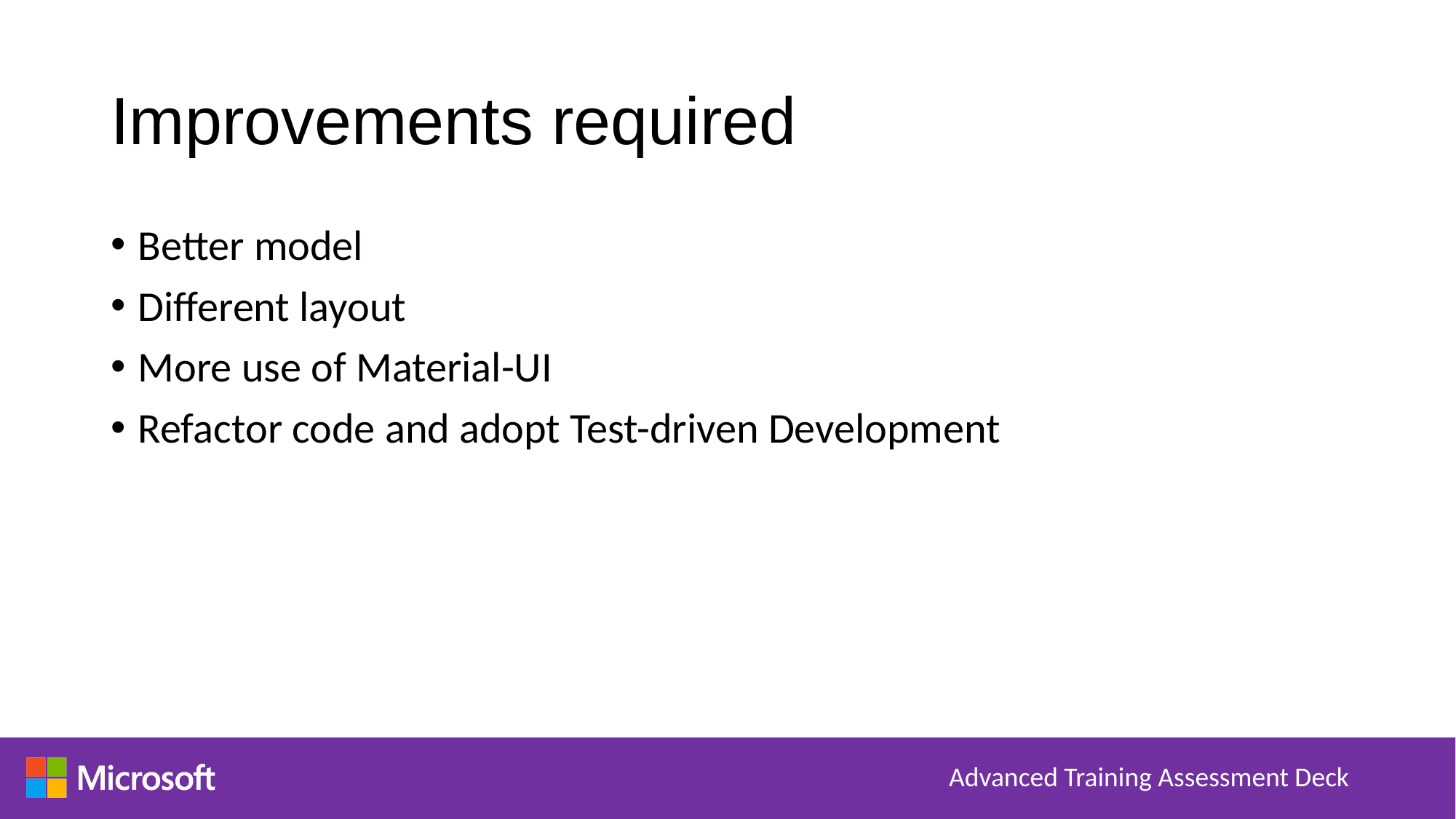

# Improvements required
Better model
Different layout
More use of Material-UI
Refactor code and adopt Test-driven Development